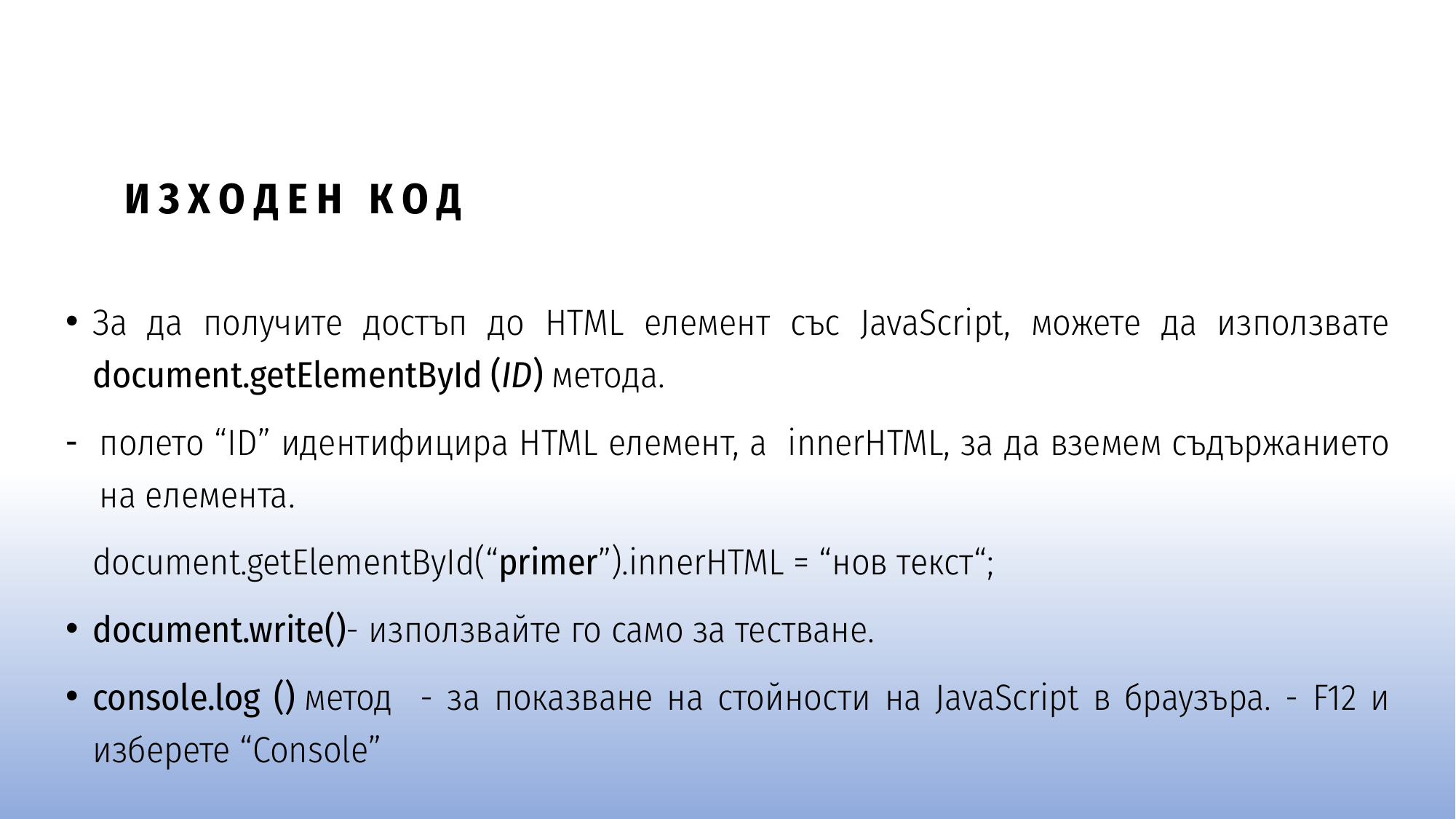

# Изходен Код
За да получите достъп до HTML елемент със JavaScript, можете да използвате document.getElementById (ID) метода.
полето “ID” идентифицира HTML елемент, а  innerHTML, за да вземем съдържанието на елемента.
document.getElementById(“primer”).innerHTML = “нов текст“;
document.write()- използвайте го само за тестване.
console.log () метод  - за показване на стойности на JavaScript в браузъра. - F12 и изберете “Console”